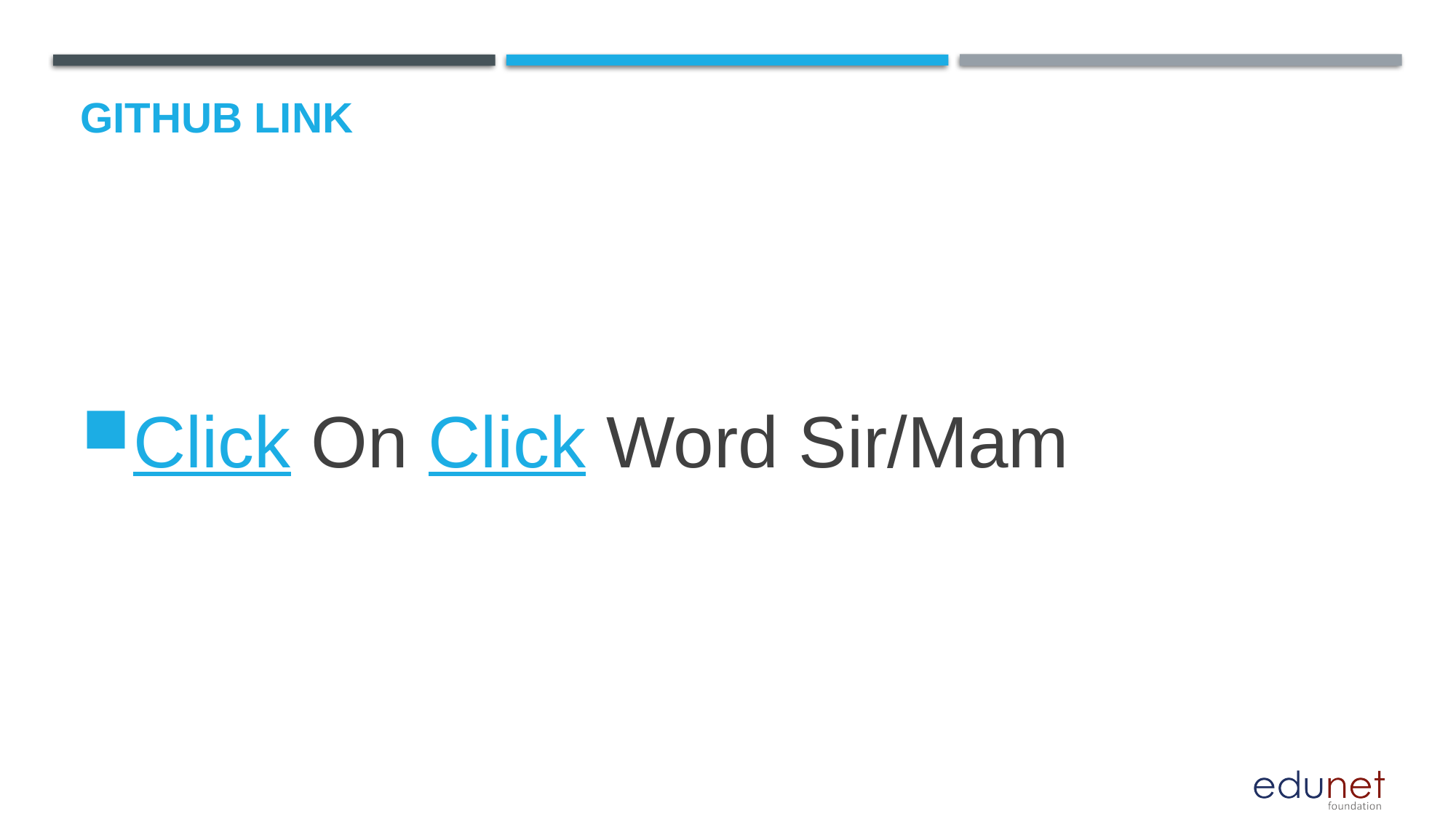

# GitHub Link
Click On Click Word Sir/Mam